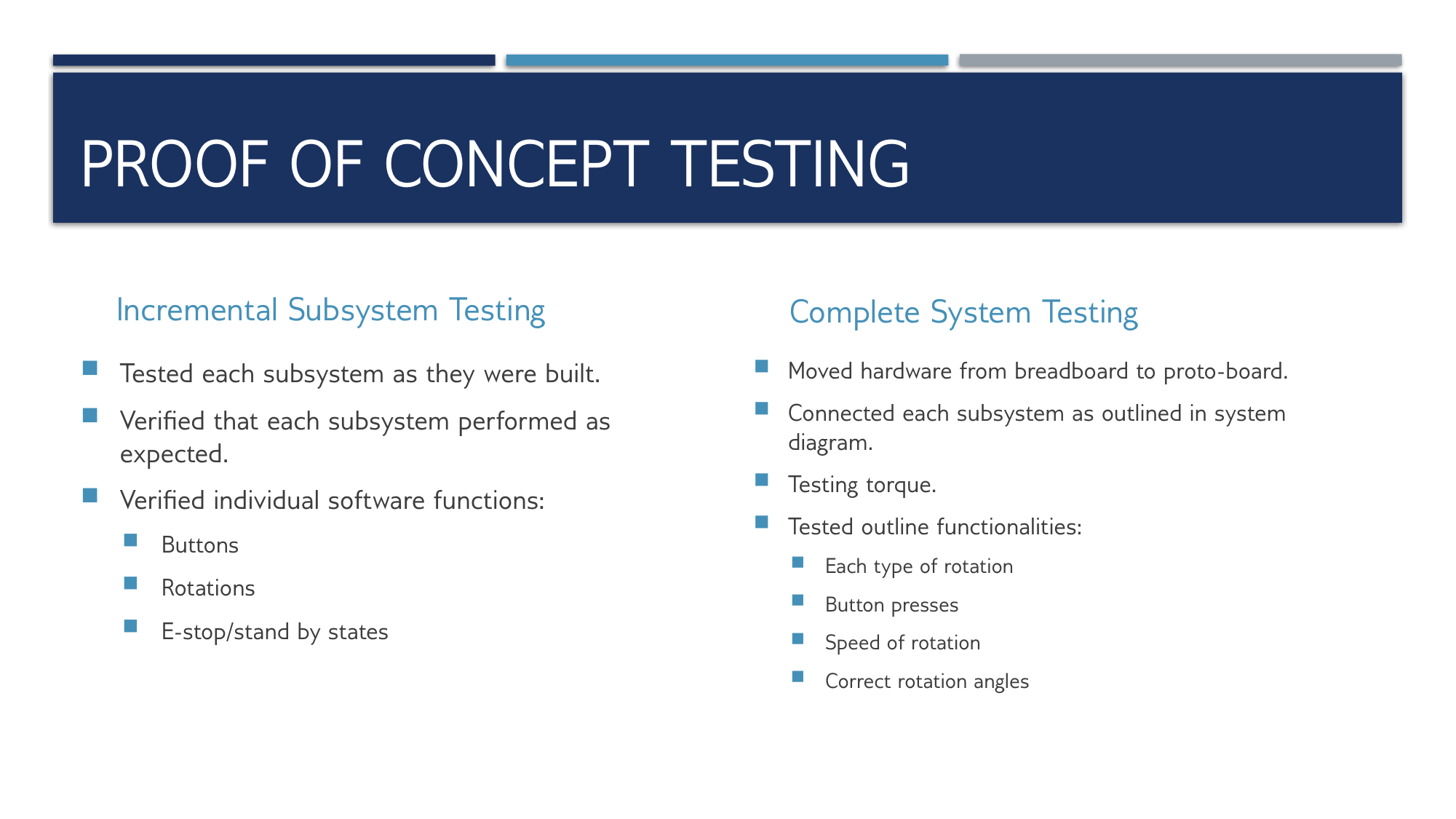

# Proof of concept testing
Incremental Subsystem Testing
Complete System Testing
Tested each subsystem as they were built.
Verified that each subsystem performed as expected.
Verified individual software functions:
Buttons
Rotations
E-stop/stand by states
Moved hardware from breadboard to proto-board.
Connected each subsystem as outlined in system diagram.
Testing torque.
Tested outline functionalities:
Each type of rotation
Button presses
Speed of rotation
Correct rotation angles